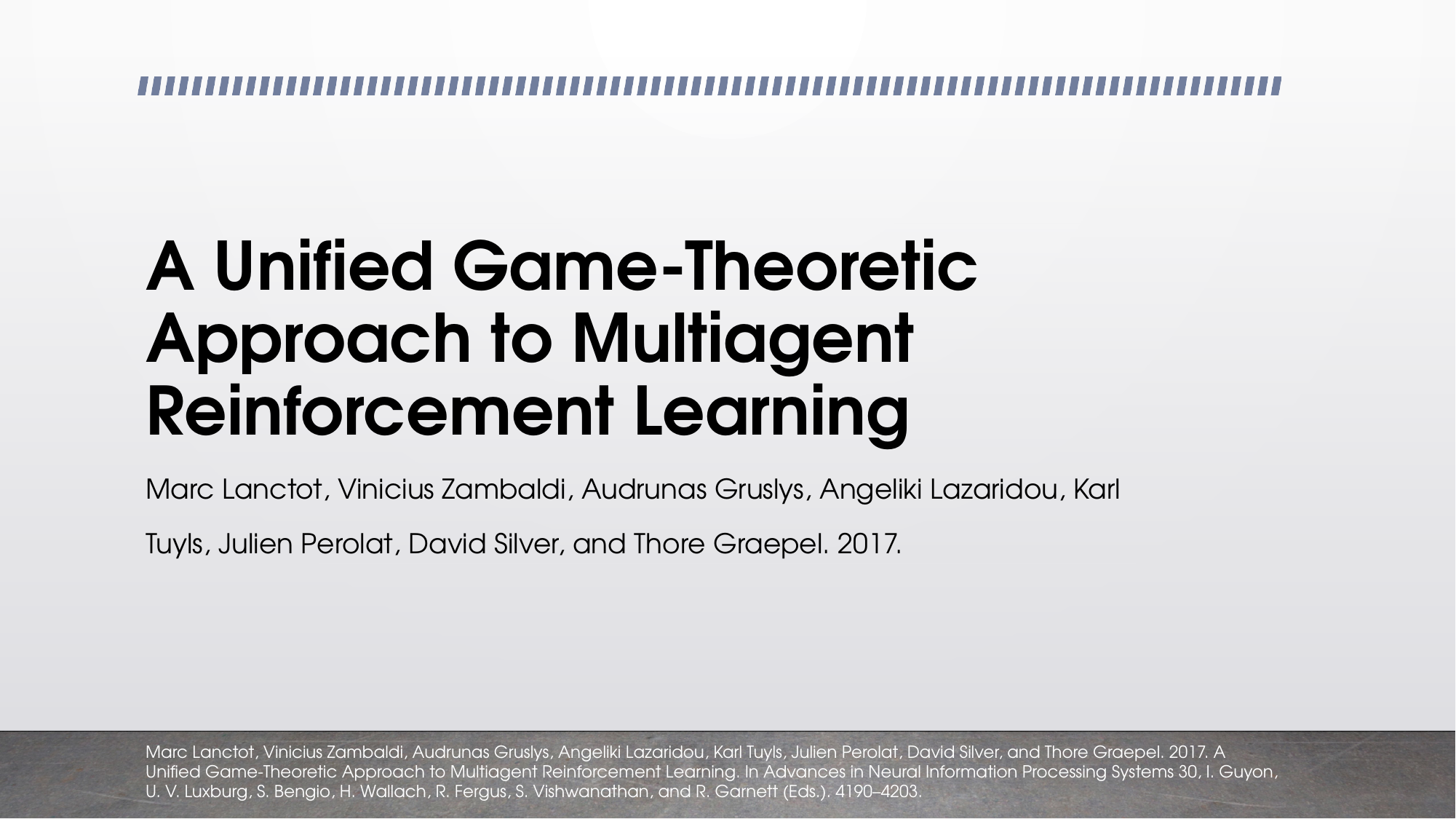

# A Unified Game-Theoretic Approach to Multiagent Reinforcement Learning
Marc Lanctot, Vinicius Zambaldi, Audrunas Gruslys, Angeliki Lazaridou, Karl
Tuyls, Julien Perolat, David Silver, and Thore Graepel. 2017.
Marc Lanctot, Vinicius Zambaldi, Audrunas Gruslys, Angeliki Lazaridou, Karl Tuyls, Julien Perolat, David Silver, and Thore Graepel. 2017. A Unified Game-Theoretic Approach to Multiagent Reinforcement Learning. In Advances in Neural Information Processing Systems 30, I. Guyon, U. V. Luxburg, S. Bengio, H. Wallach, R. Fergus, S. Vishwanathan, and R. Garnett (Eds.). 4190–4203.